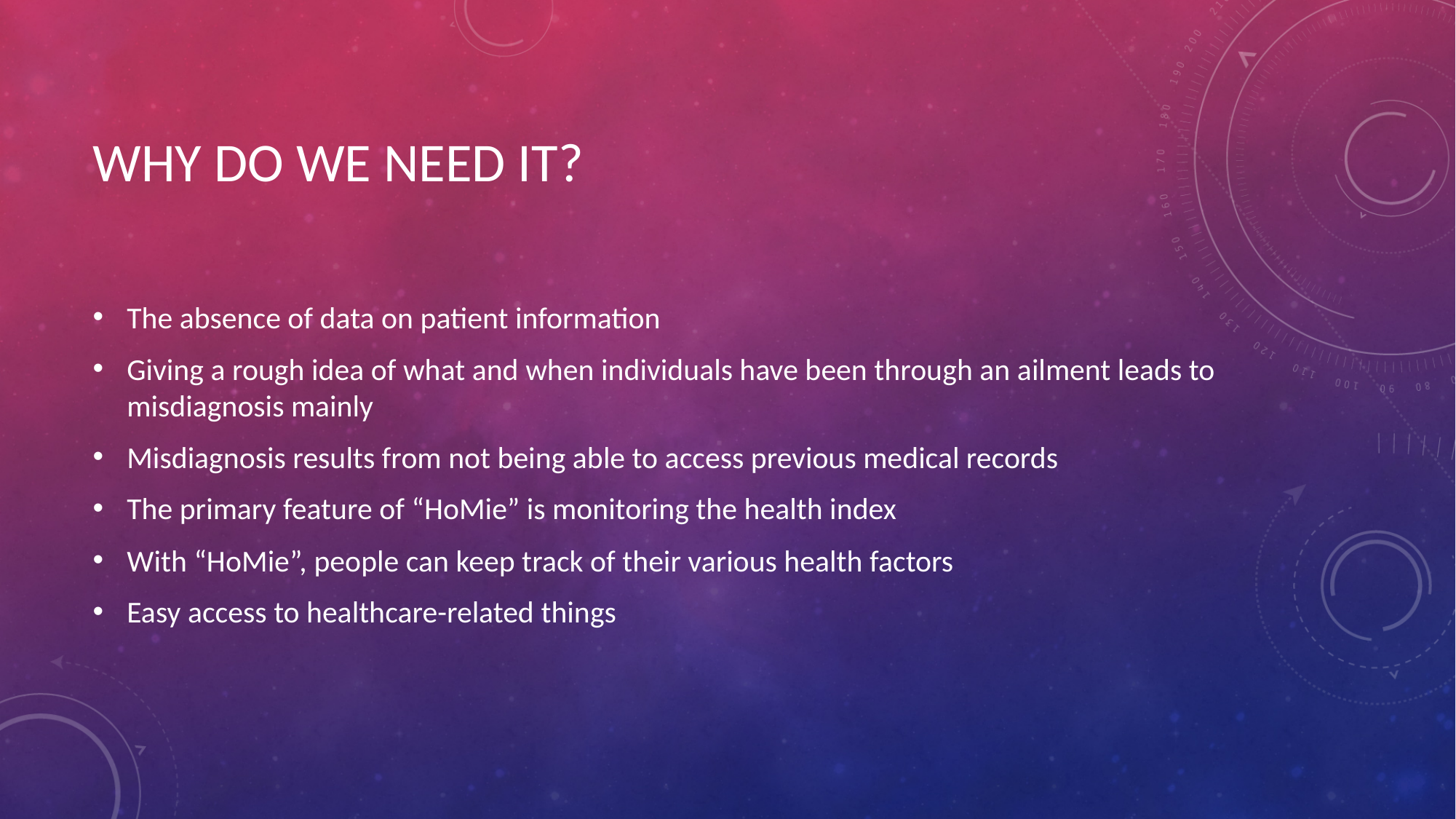

# Why Do we need it?
The absence of data on patient information
Giving a rough idea of what and when individuals have been through an ailment leads to misdiagnosis mainly
Misdiagnosis results from not being able to access previous medical records
The primary feature of “HoMie” is monitoring the health index
With “HoMie”, people can keep track of their various health factors
Easy access to healthcare-related things